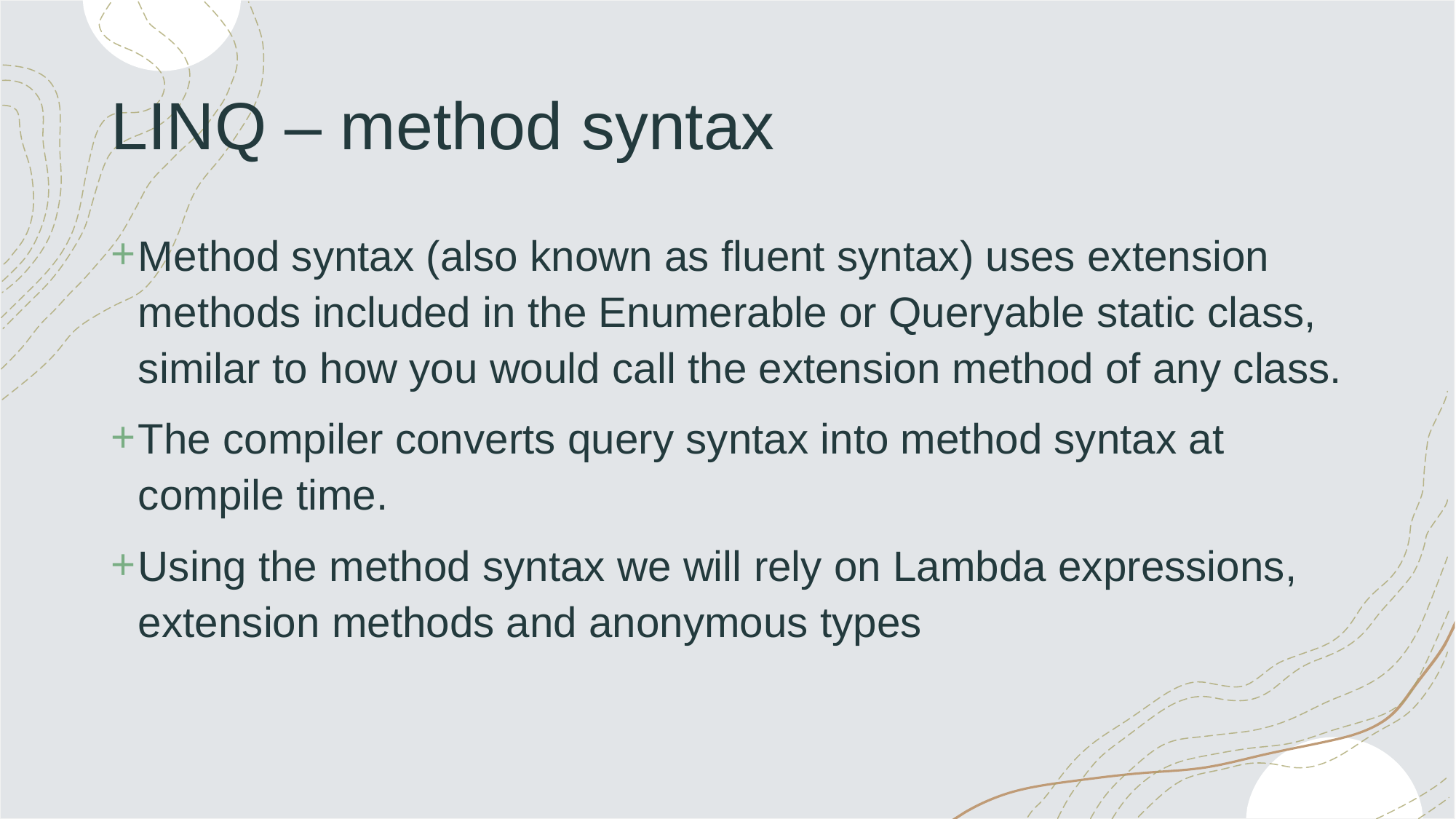

# LINQ – method syntax
Method syntax (also known as fluent syntax) uses extension methods included in the Enumerable or Queryable static class, similar to how you would call the extension method of any class.
The compiler converts query syntax into method syntax at compile time.
Using the method syntax we will rely on Lambda expressions, extension methods and anonymous types